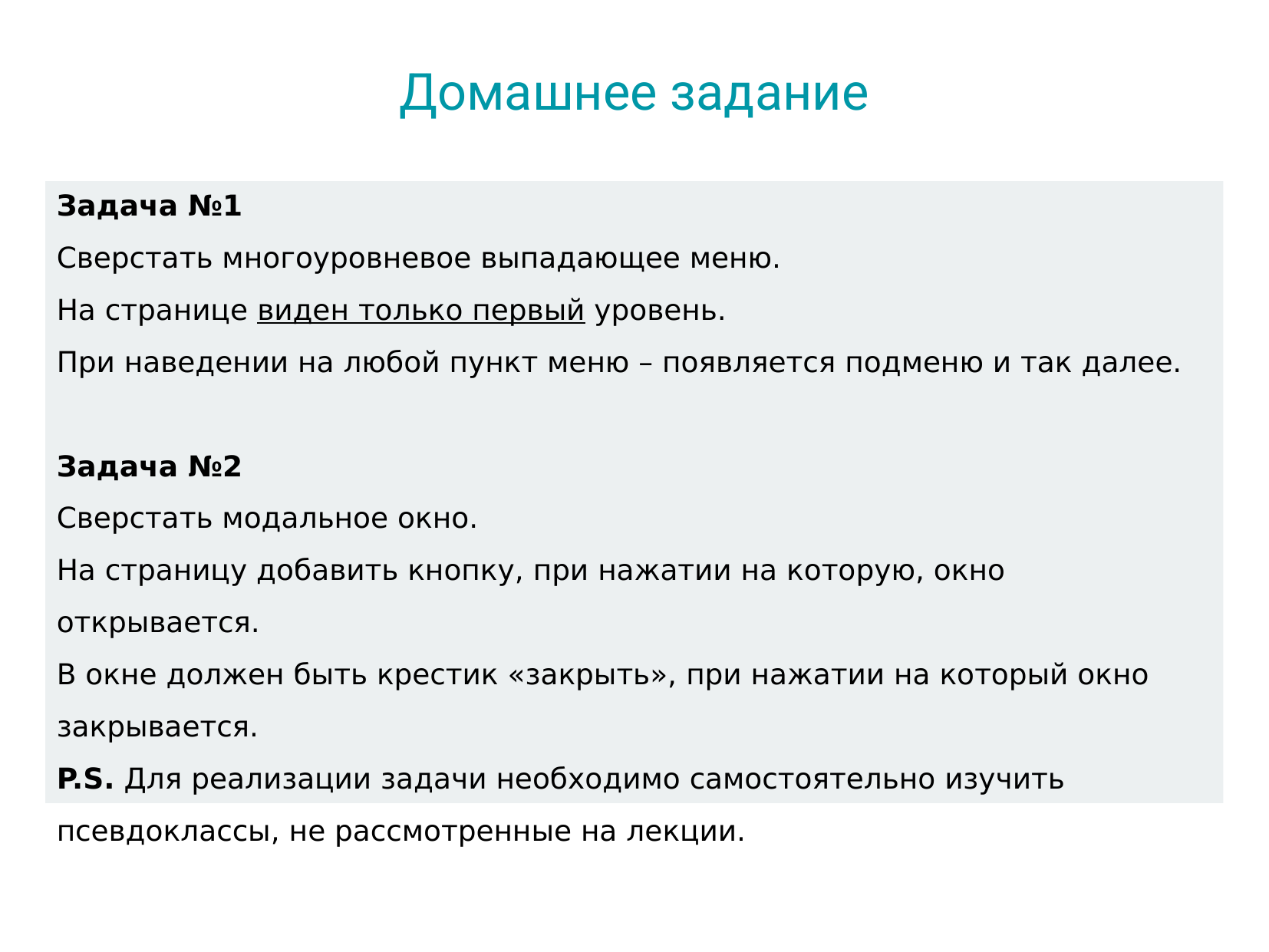

# Домашнее задание
Задача №1
Сверстать многоуровневое выпадающее меню.
На странице виден только первый уровень.
При наведении на любой пункт меню – появляется подменю и так далее.

Задача №2
Сверстать модальное окно.
На страницу добавить кнопку, при нажатии на которую, окно открывается.
В окне должен быть крестик «закрыть», при нажатии на который окно закрывается.
P.S. Для реализации задачи необходимо самостоятельно изучить псевдоклассы, не рассмотренные на лекции.